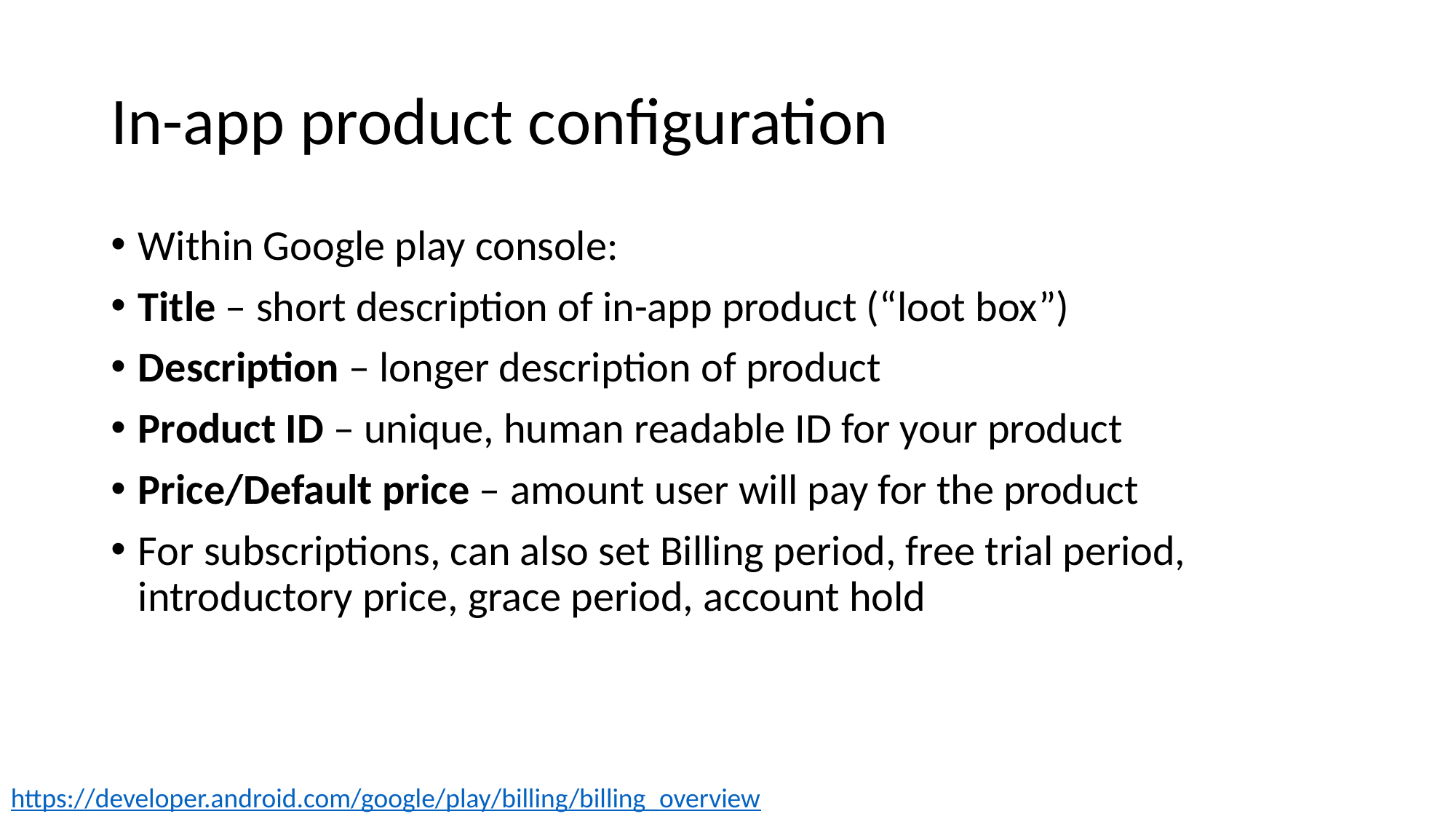

# In-app product configuration
Within Google play console:
Title – short description of in-app product (“loot box”)
Description – longer description of product
Product ID – unique, human readable ID for your product
Price/Default price – amount user will pay for the product
For subscriptions, can also set Billing period, free trial period, introductory price, grace period, account hold
https://developer.android.com/google/play/billing/billing_overview